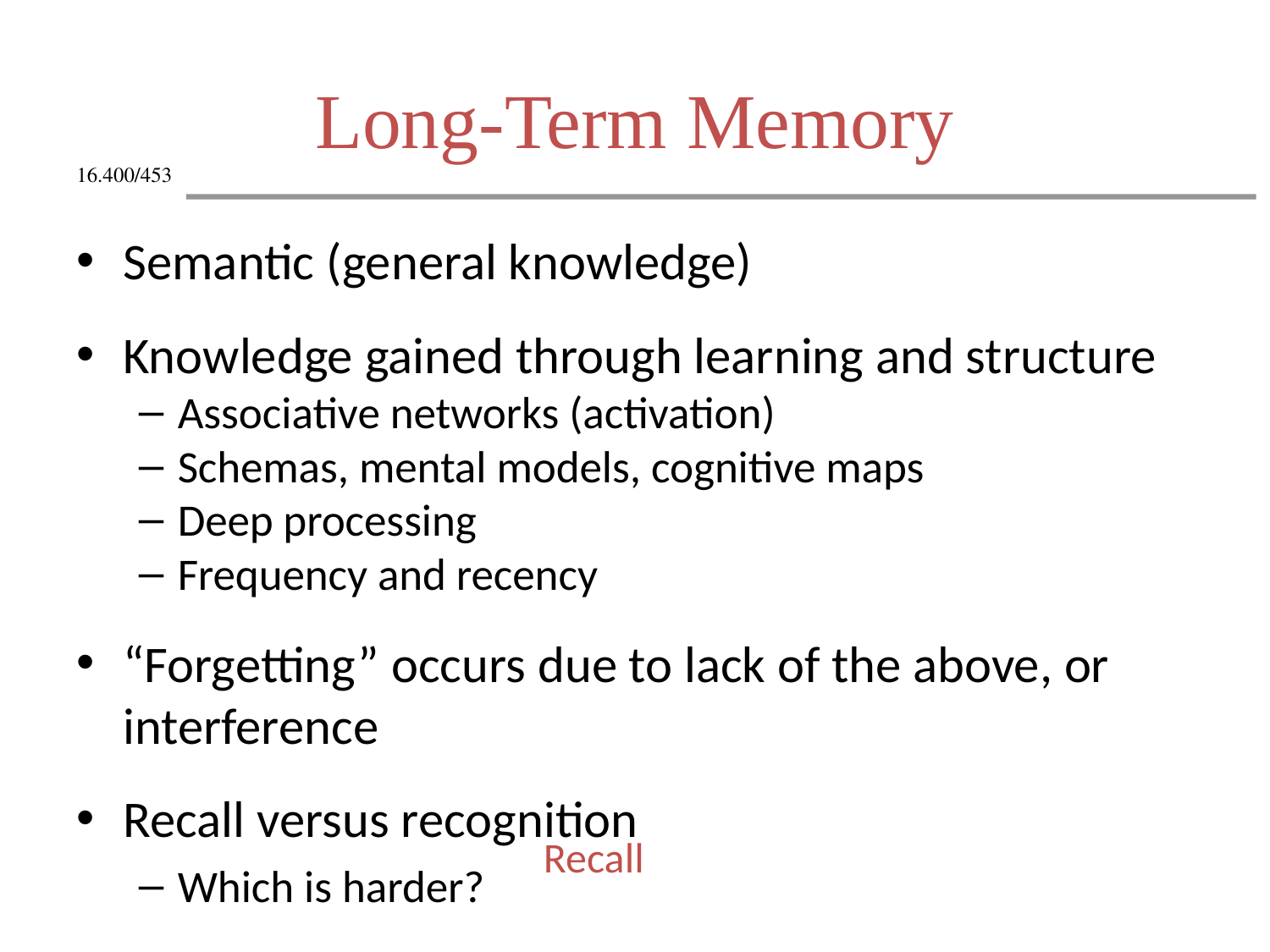

# Long-Term Memory
Semantic (general knowledge)
Knowledge gained through learning and structure
Associative networks (activation)
Schemas, mental models, cognitive maps
Deep processing
Frequency and recency
“Forgetting” occurs due to lack of the above, or interference
Recall versus recognition
Which is harder?
Recall